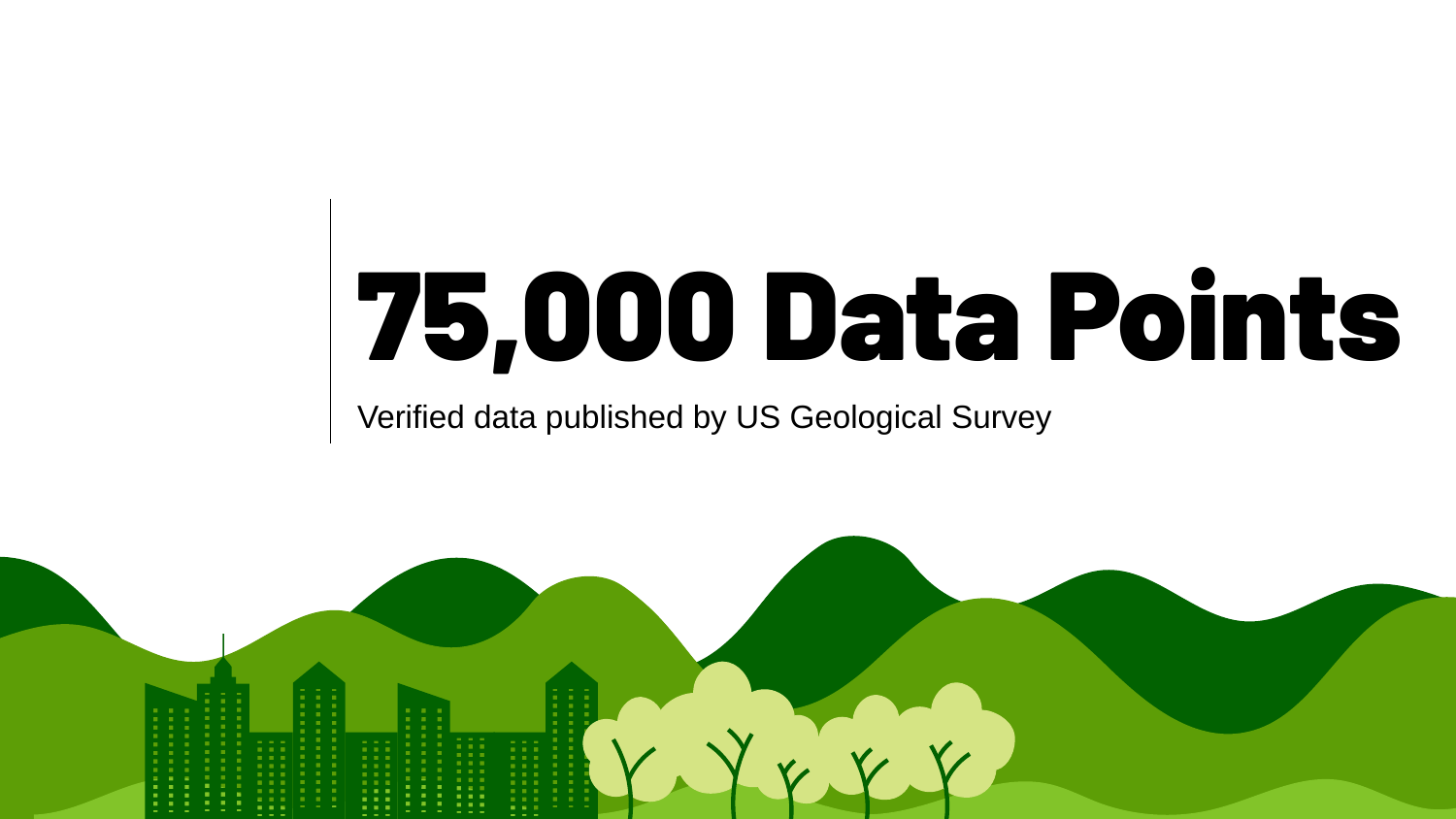

# 75,000 Data Points
Verified data published by US Geological Survey